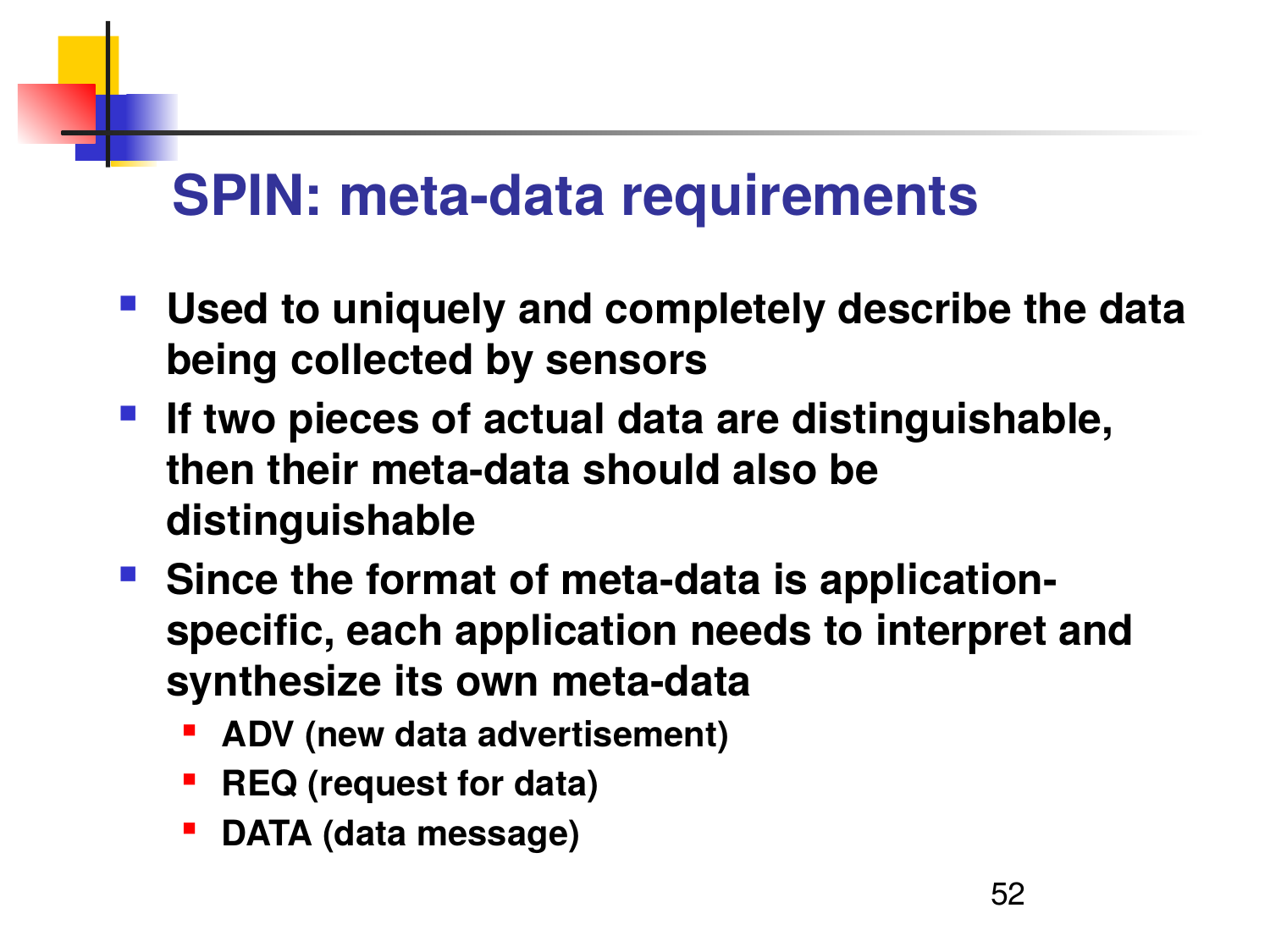

# SPIN: meta-data requirements
Used to uniquely and completely describe the data being collected by sensors
If two pieces of actual data are distinguishable, then their meta-data should also be distinguishable
Since the format of meta-data is application-specific, each application needs to interpret and synthesize its own meta-data
ADV (new data advertisement)
REQ (request for data)
DATA (data message)

52